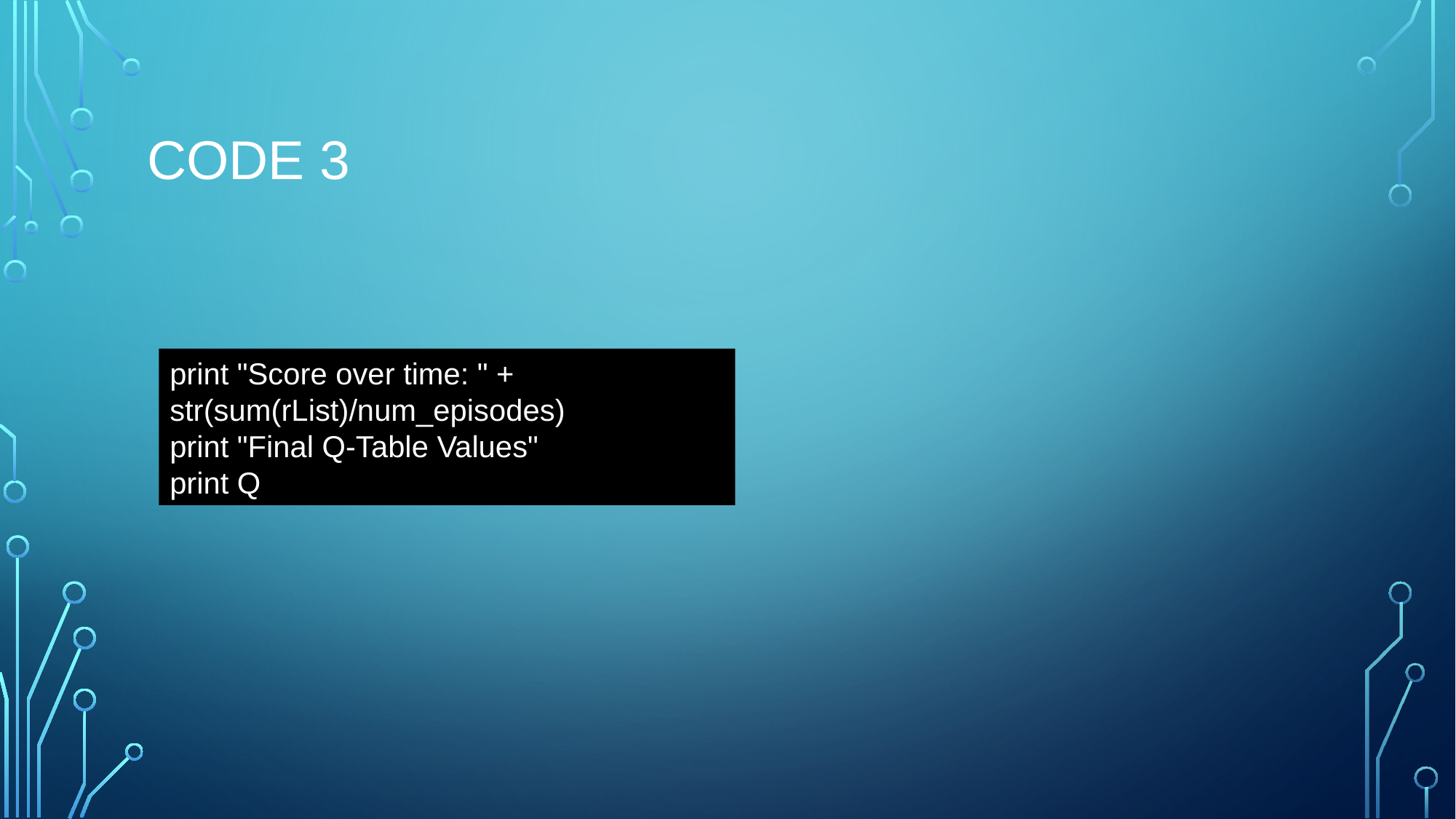

# Code 3
print "Score over time: " +  str(sum(rList)/num_episodes)
print "Final Q-Table Values"
print Q